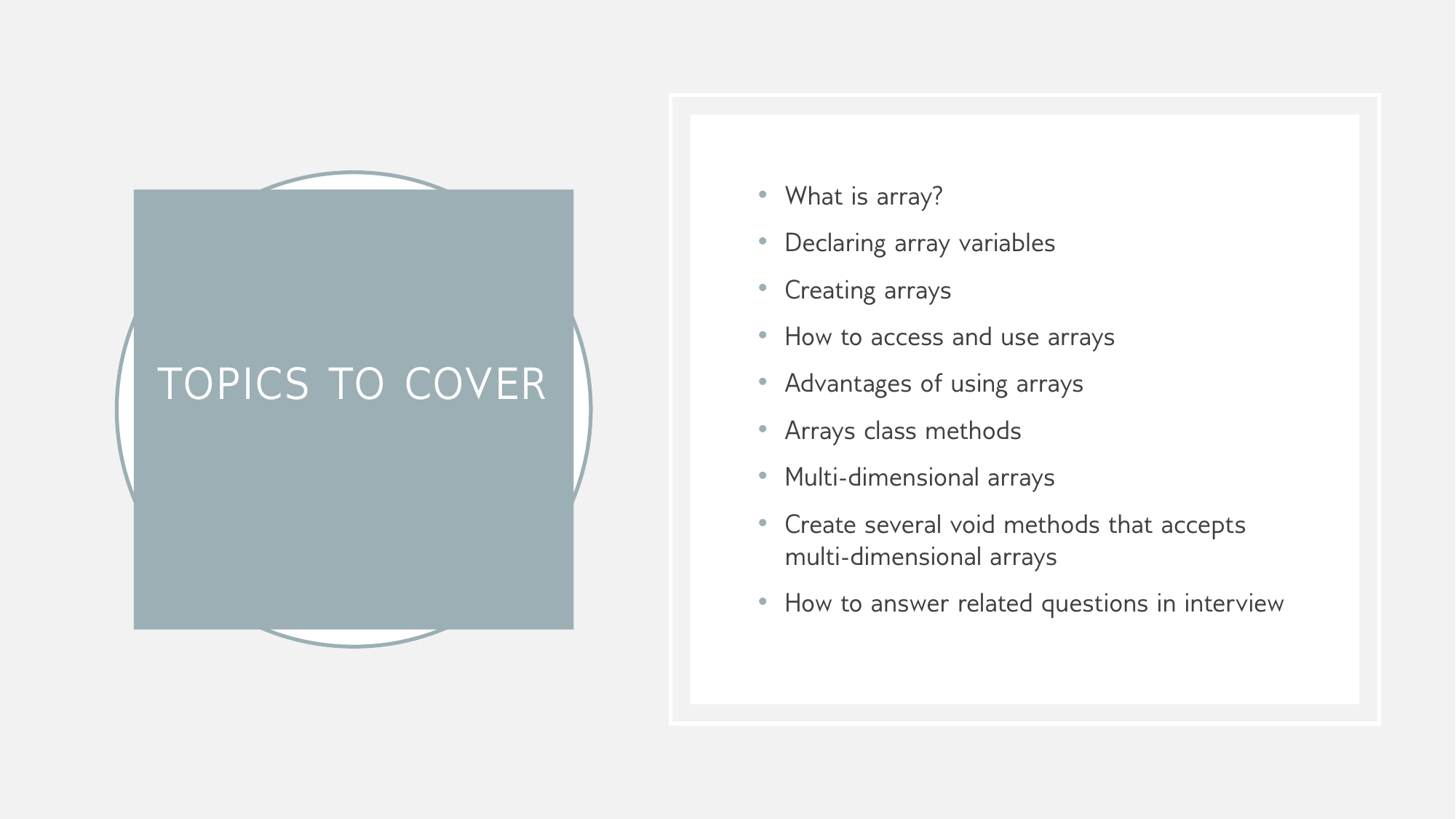

What is array?
Declaring array variables
Creating arrays
How to access and use arrays
Advantages of using arrays
Arrays class methods
Multi-dimensional arrays
Create several void methods that accepts multi-dimensional arrays
How to answer related questions in interview

# Topics to cover